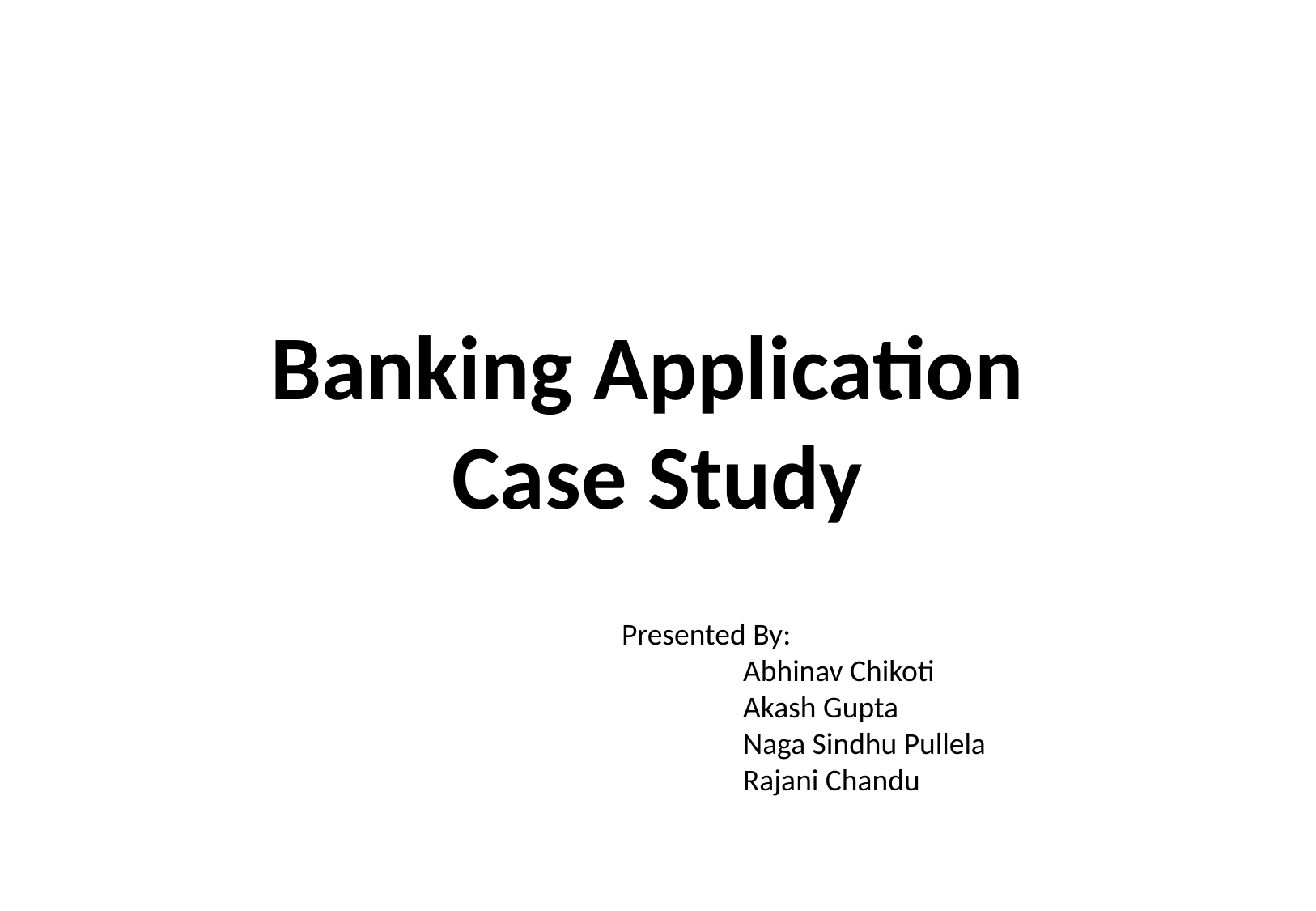

Banking Application
Case Study
Presented By:
	Abhinav Chikoti
	Akash Gupta
	Naga Sindhu Pullela
	Rajani Chandu